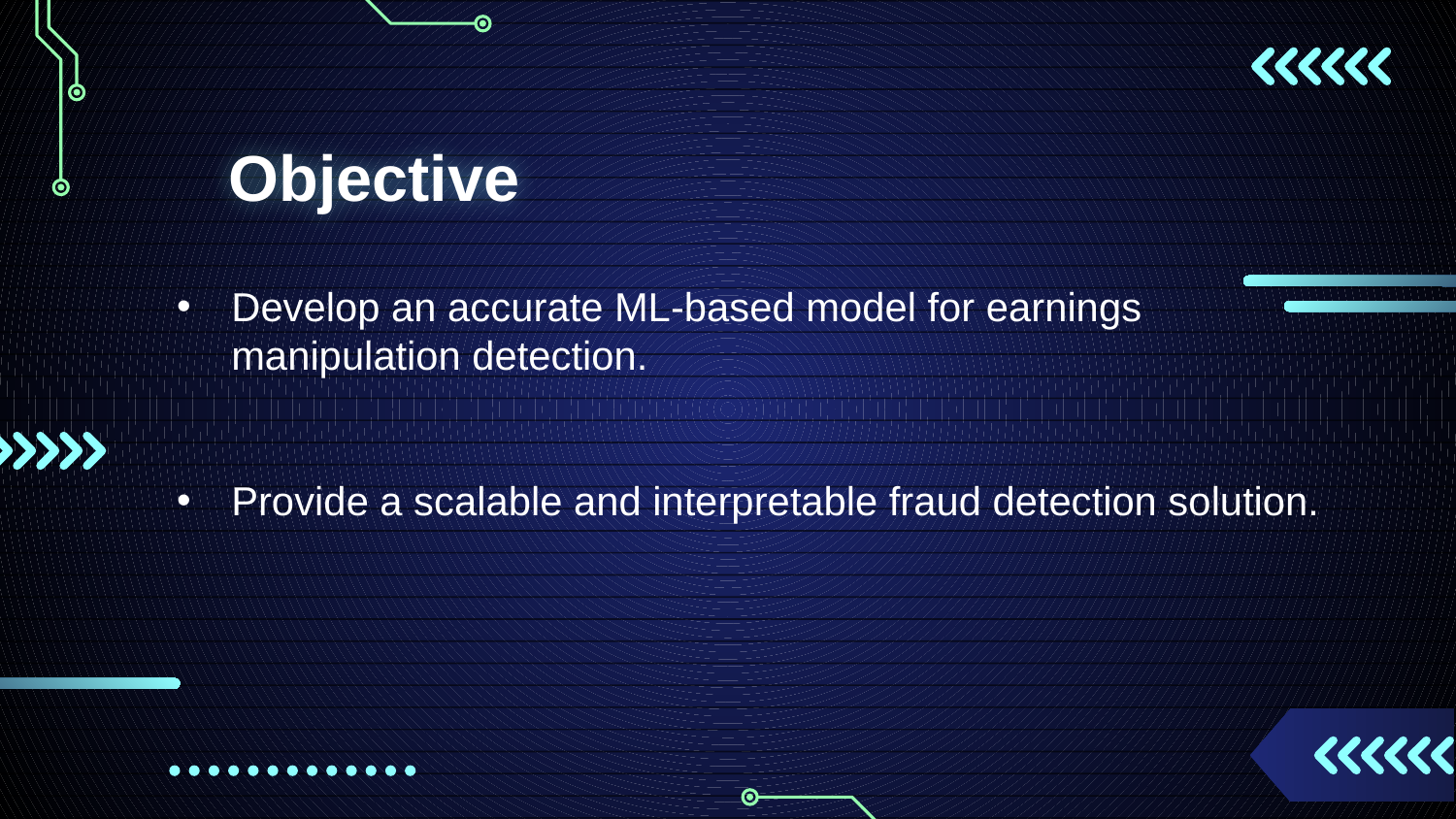

# Objective

Develop an accurate ML-based model for earnings manipulation detection.

Provide a scalable and interpretable fraud detection solution.